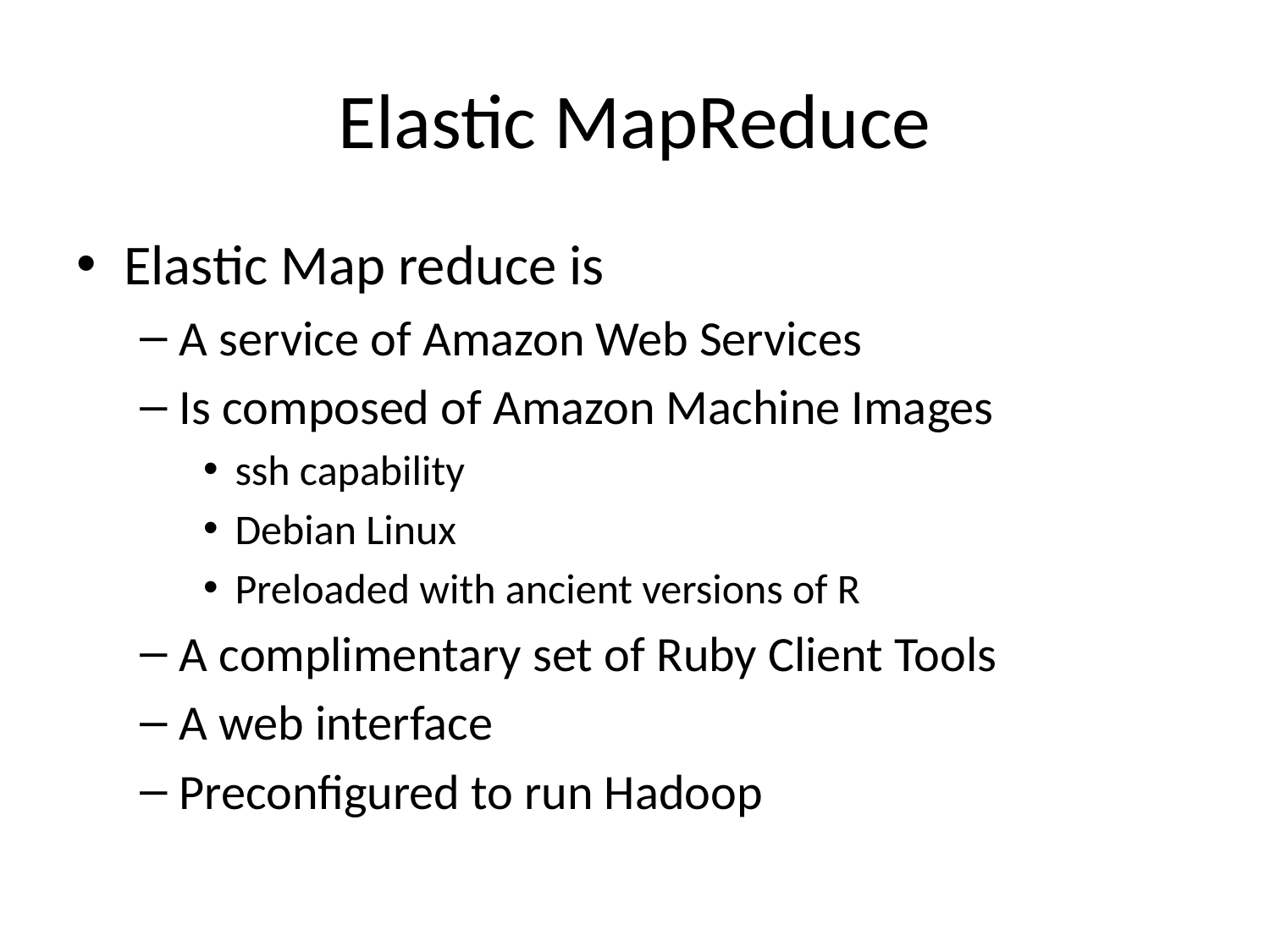

# Elastic MapReduce
Elastic Map reduce is
A service of Amazon Web Services
Is composed of Amazon Machine Images
ssh capability
Debian Linux
Preloaded with ancient versions of R
A complimentary set of Ruby Client Tools
A web interface
Preconfigured to run Hadoop